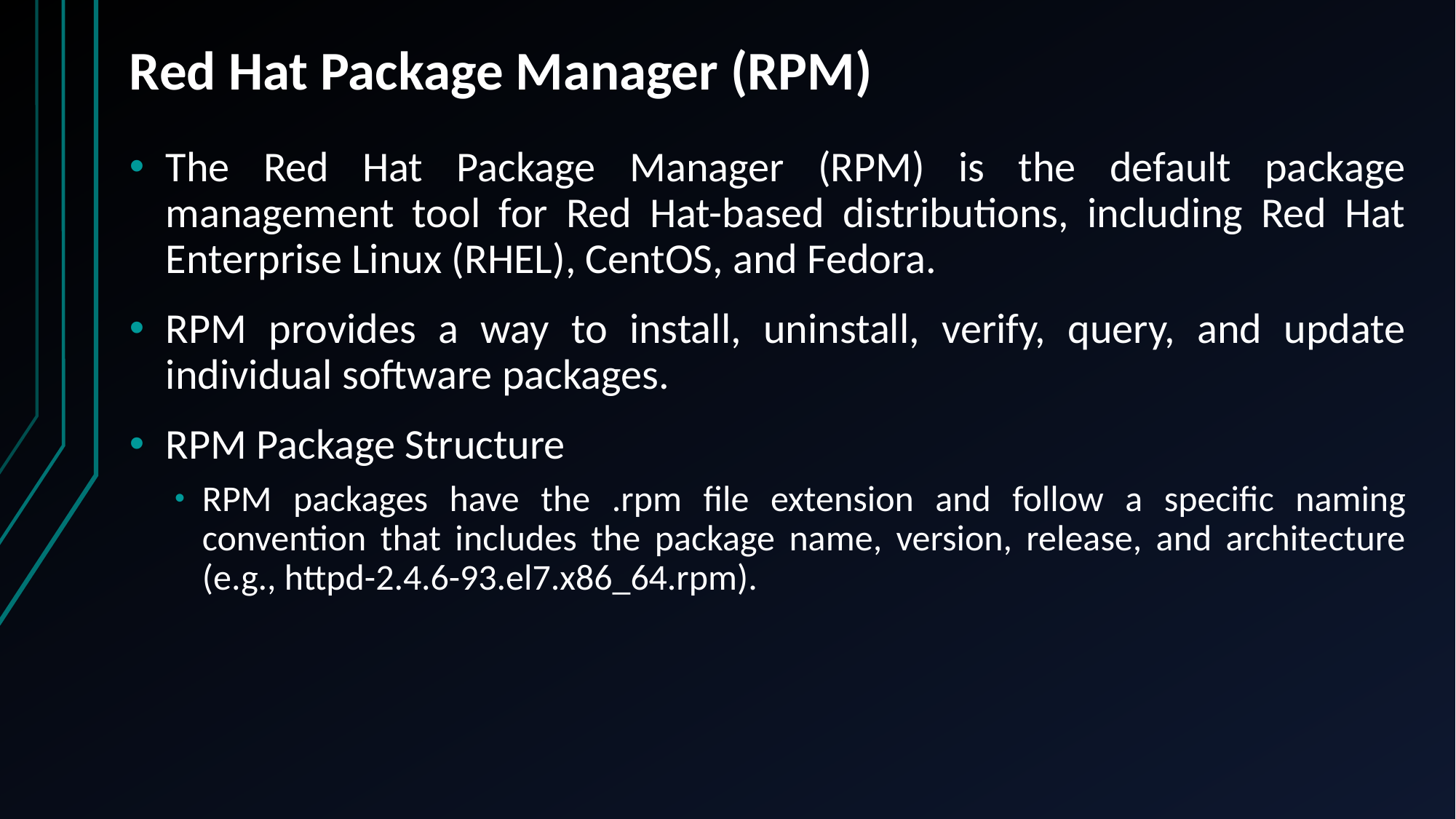

# Red Hat Package Manager (RPM)
The Red Hat Package Manager (RPM) is the default package management tool for Red Hat-based distributions, including Red Hat Enterprise Linux (RHEL), CentOS, and Fedora.
RPM provides a way to install, uninstall, verify, query, and update individual software packages.
RPM Package Structure
RPM packages have the .rpm file extension and follow a specific naming convention that includes the package name, version, release, and architecture (e.g., httpd-2.4.6-93.el7.x86_64.rpm).